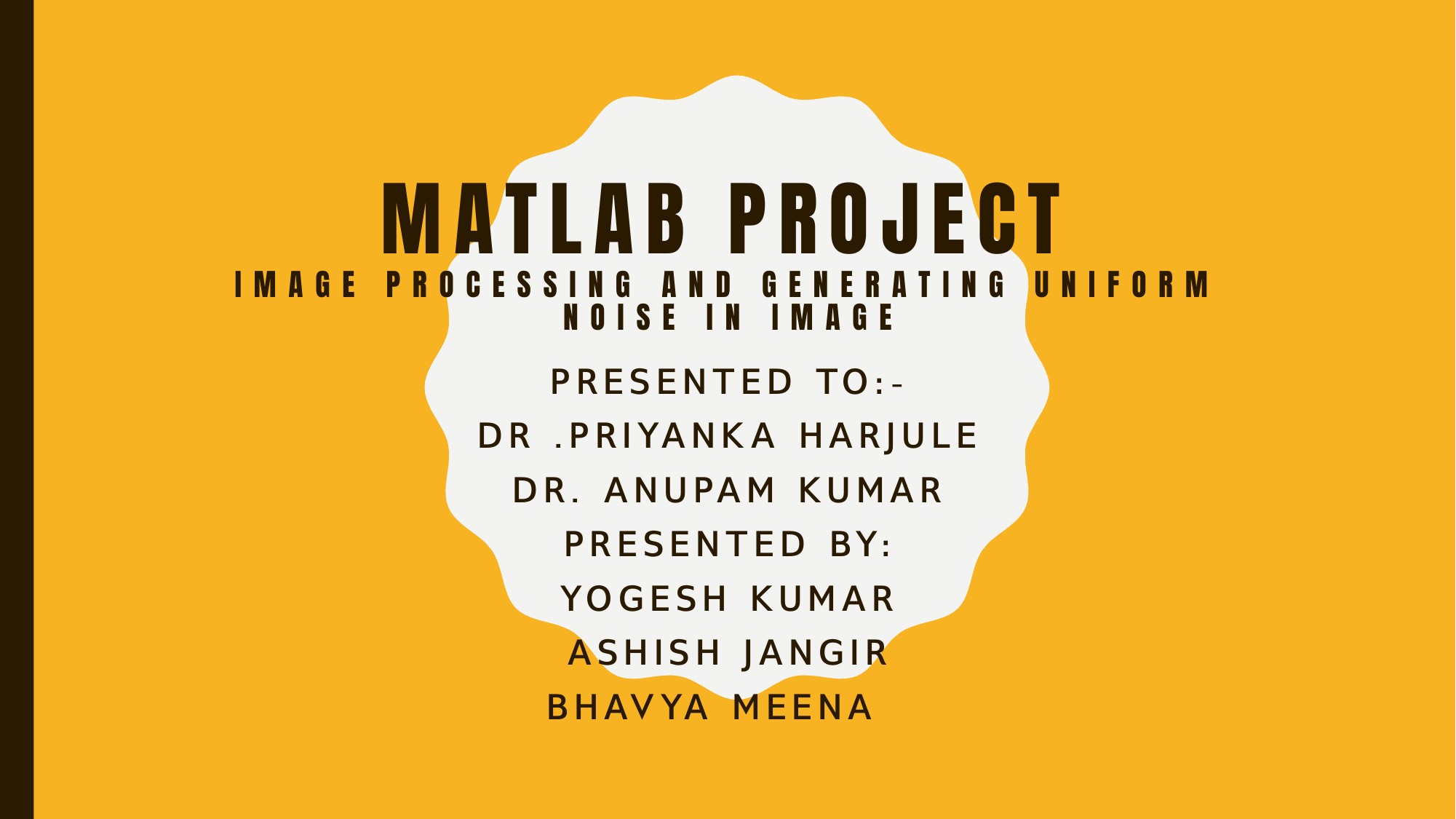

# MATLAB PROJECT Image processing and generating uniform noise in Image
Presented to:-
Dr .Priyanka Harjule
Dr. Anupam Kumar
Presented by:
Yogesh Kumar
Ashish Jangir
Bhavya Meena